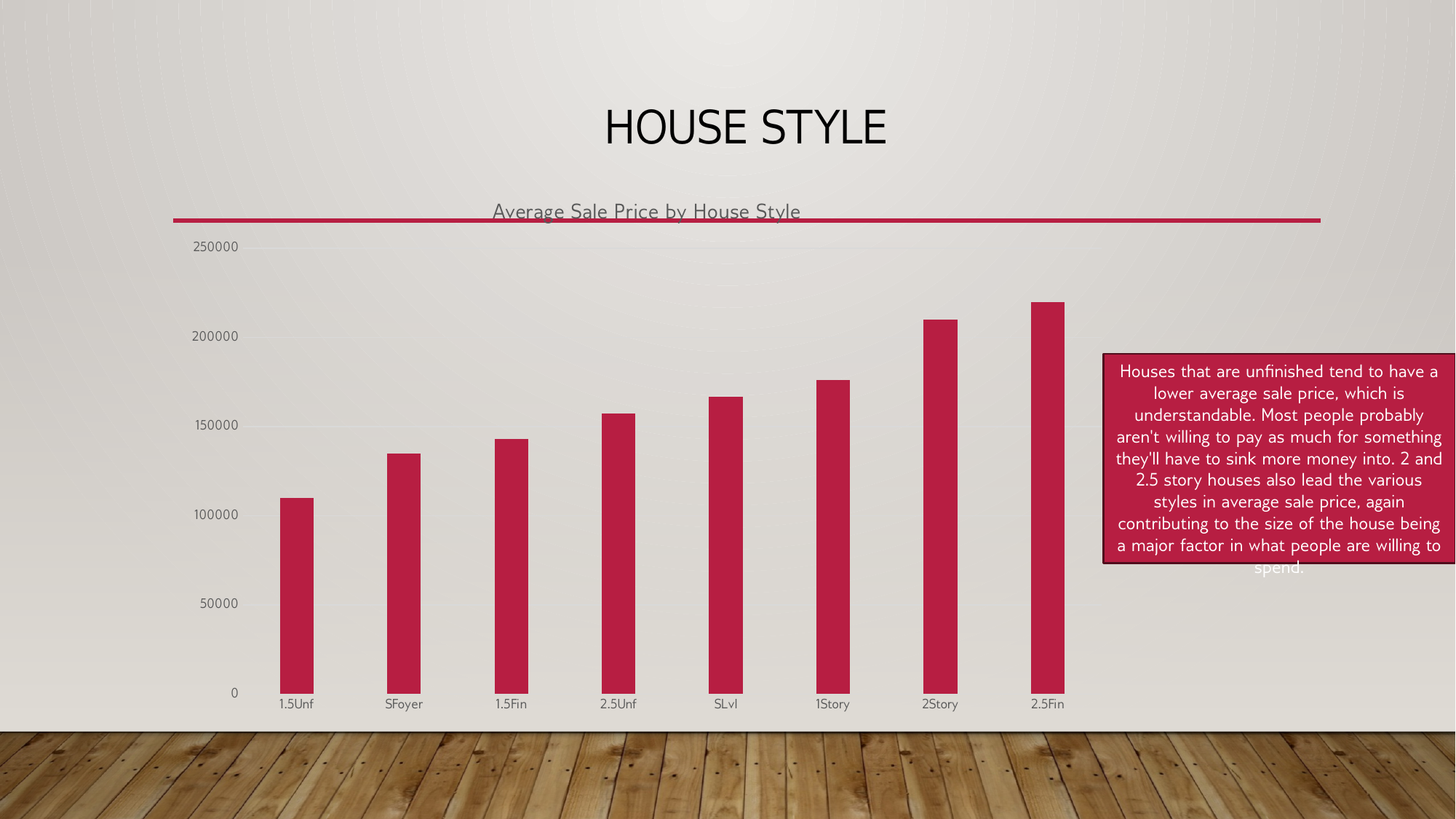

# House style

### Chart: Average Sale Price by House Style

| Category | Total |
|---|---|
| 1.5Unf | 110150.0 |
| SFoyer | 135074.48648648648 |
| 1.5Fin | 143116.74025974027 |
| 2.5Unf | 157354.54545454544 |
| SLvl | 166703.38461538462 |
| 1Story | 175985.4779614325 |
| 2Story | 210051.76404494382 |
| 2.5Fin | 220000.0 |
Houses that are unfinished tend to have a lower average sale price, which is understandable. Most people probably aren't willing to pay as much for something they'll have to sink more money into. 2 and 2.5 story houses also lead the various styles in average sale price, again contributing to the size of the house being a major factor in what people are willing to spend.